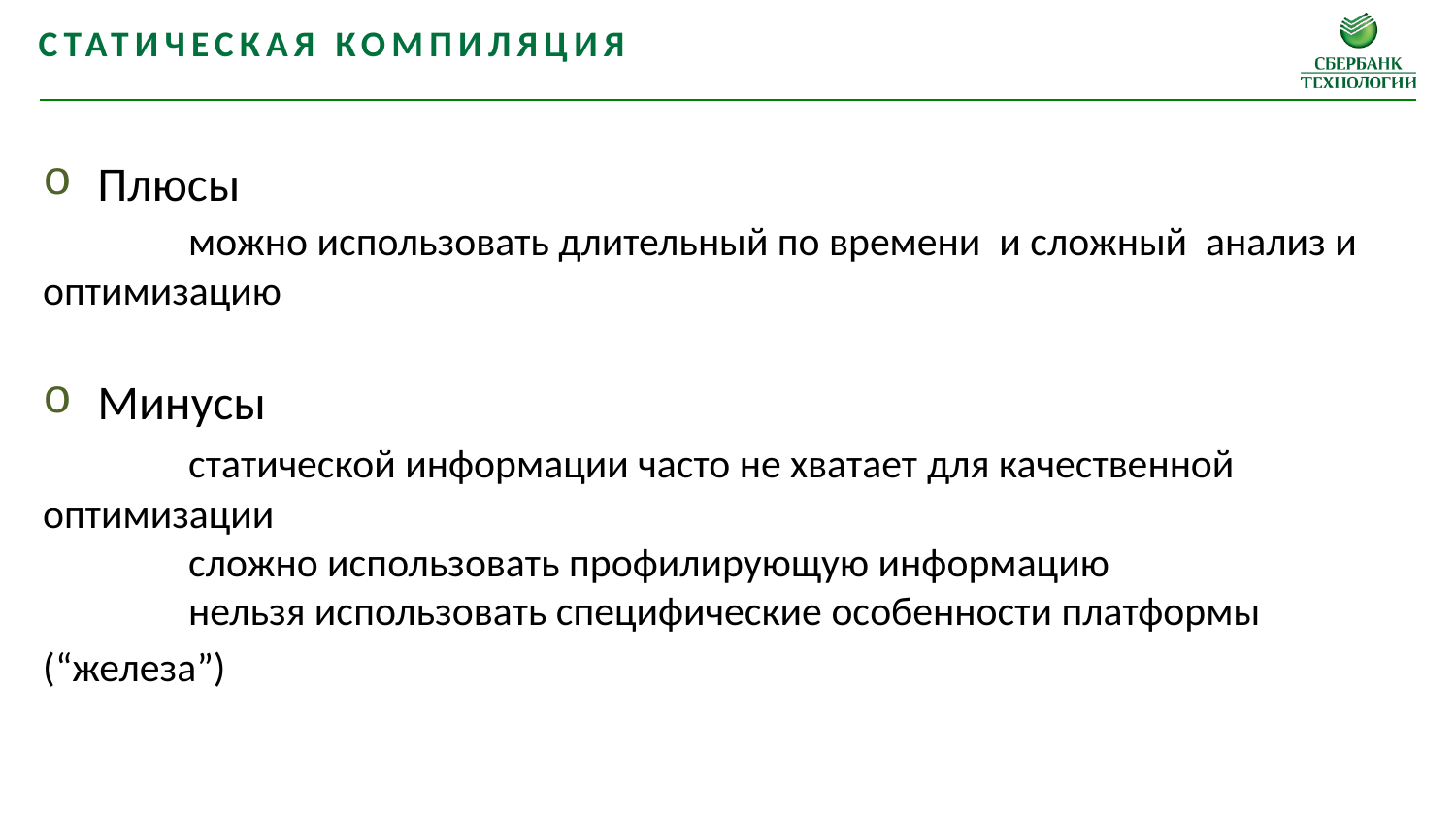

Статическая компиляция
Плюсы
	можно использовать длительный по времени  и сложный  анализ и оптимизацию

Минусы
	статической информации часто не хватает для качественной оптимизации
	сложно использовать профилирующую информацию
	нельзя использовать специфические особенности платформы (“железа”)